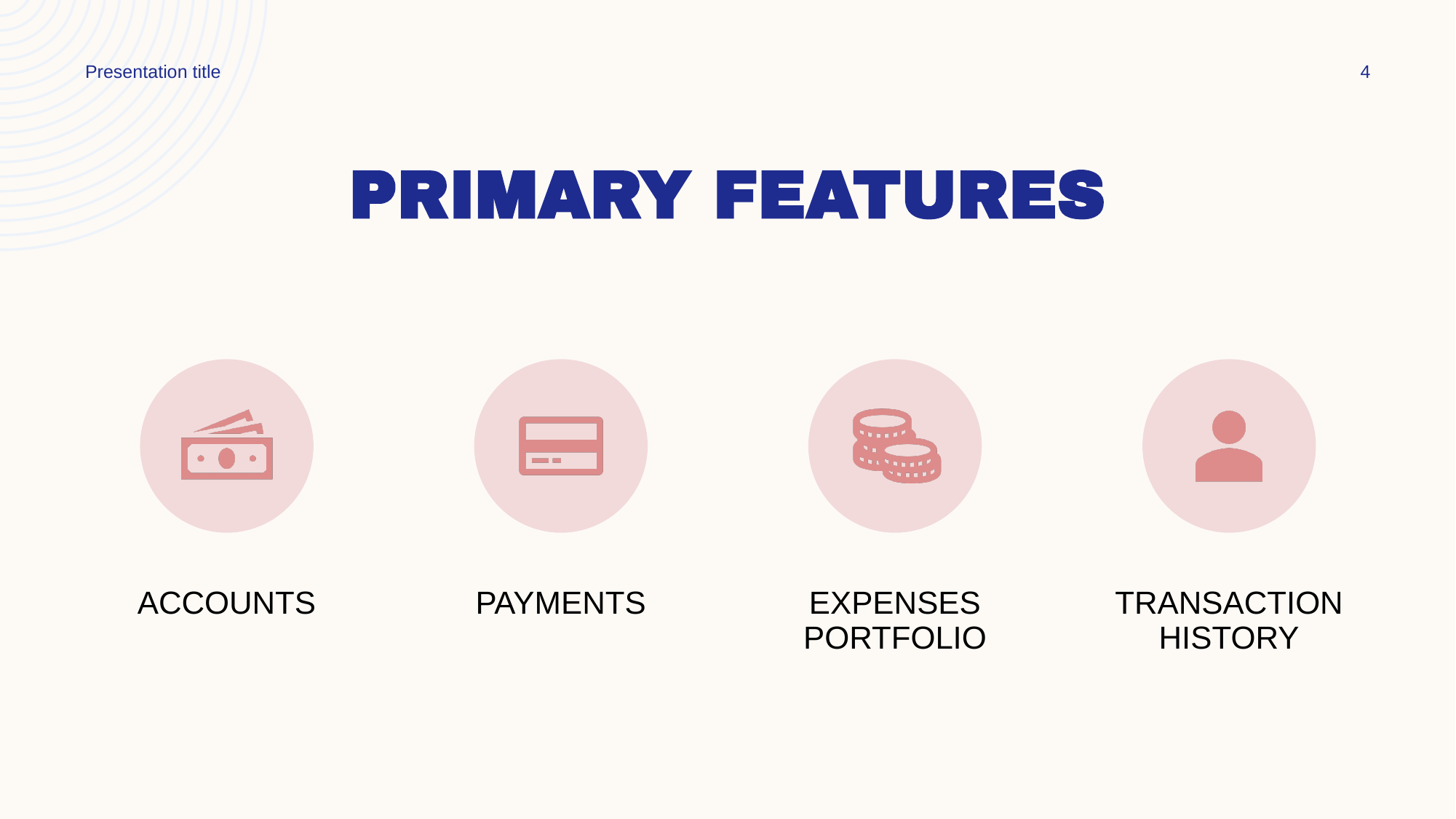

Presentation title
4
# PRIMARY Features
Accounts
Payments
Expenses portfolio
Transaction History